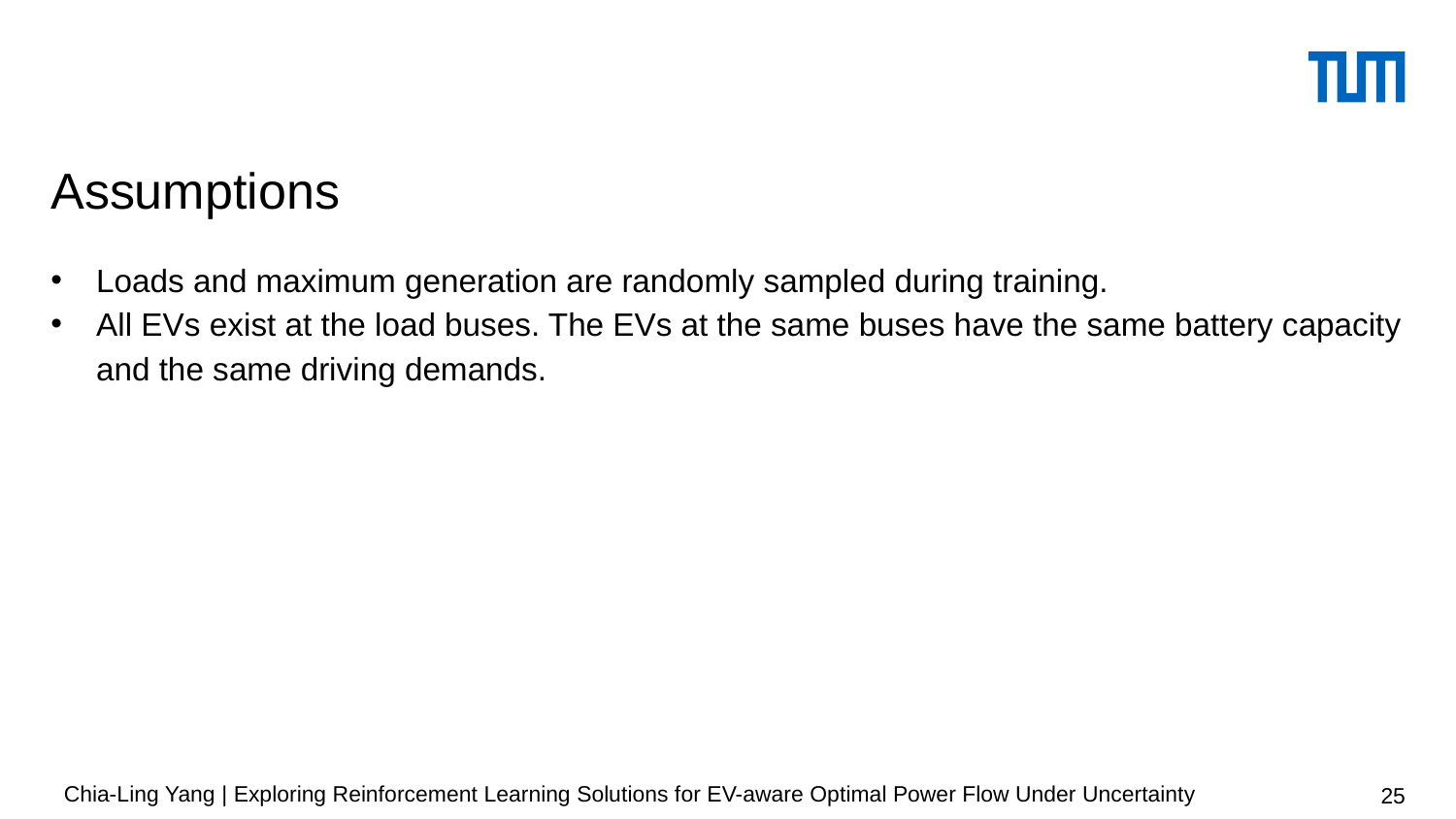

# Assumptions
Loads and maximum generation are randomly sampled during training.
All EVs exist at the load buses. The EVs at the same buses have the same battery capacity and the same driving demands.
Chia-Ling Yang | Exploring Reinforcement Learning Solutions for EV-aware Optimal Power Flow Under Uncertainty
25